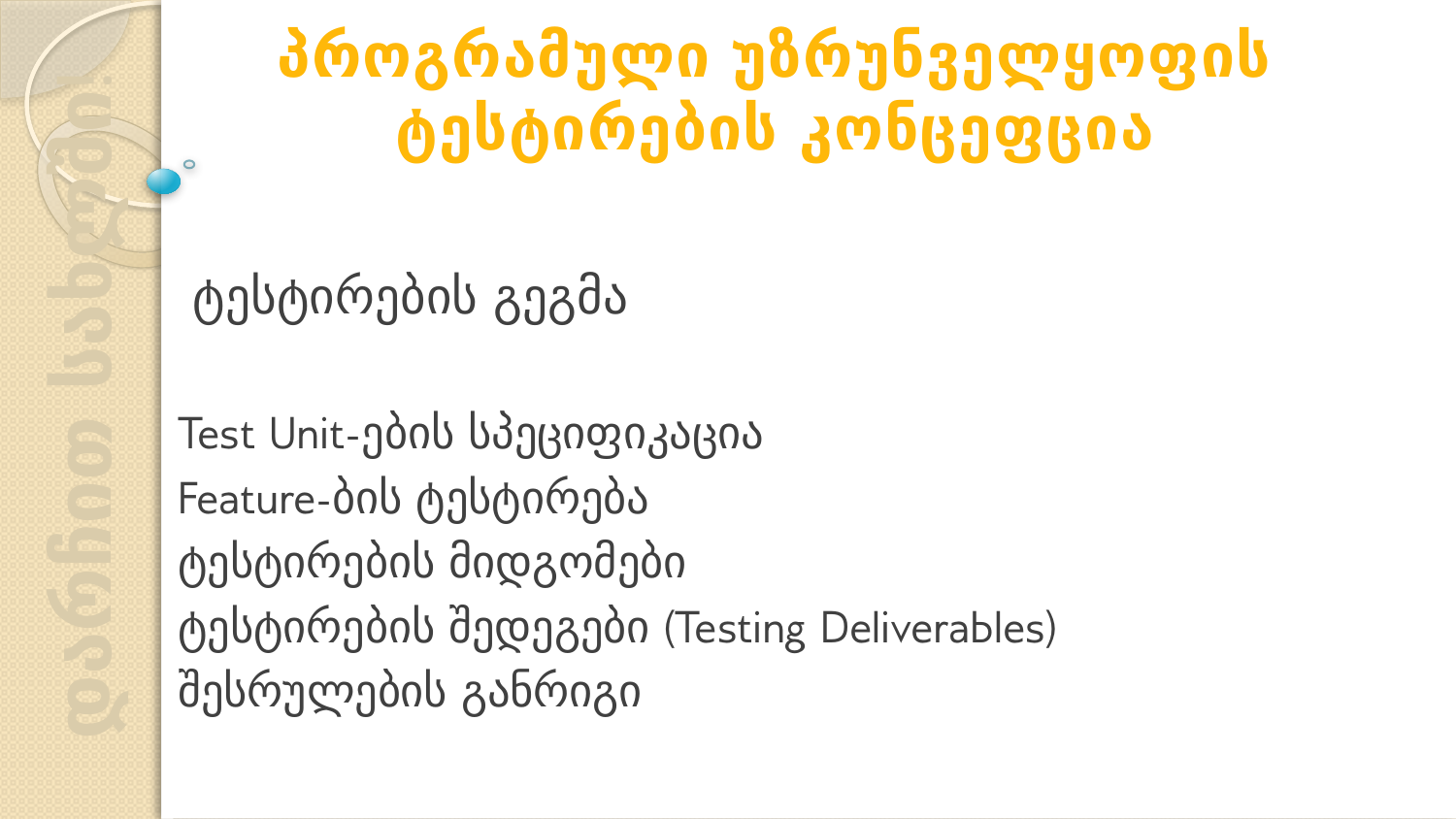

პროგრამული უზრუნველყოფის ტესტირების კონცეფცია
ტესტირების გეგმა

Test Unit-ების სპეციფიკაცია
Feature-ბის ტესტირება
ტესტირების მიდგომები
ტესტირების შედეგები (Testing Deliverables)
შესრულების განრიგი
დარჩით სახლში!